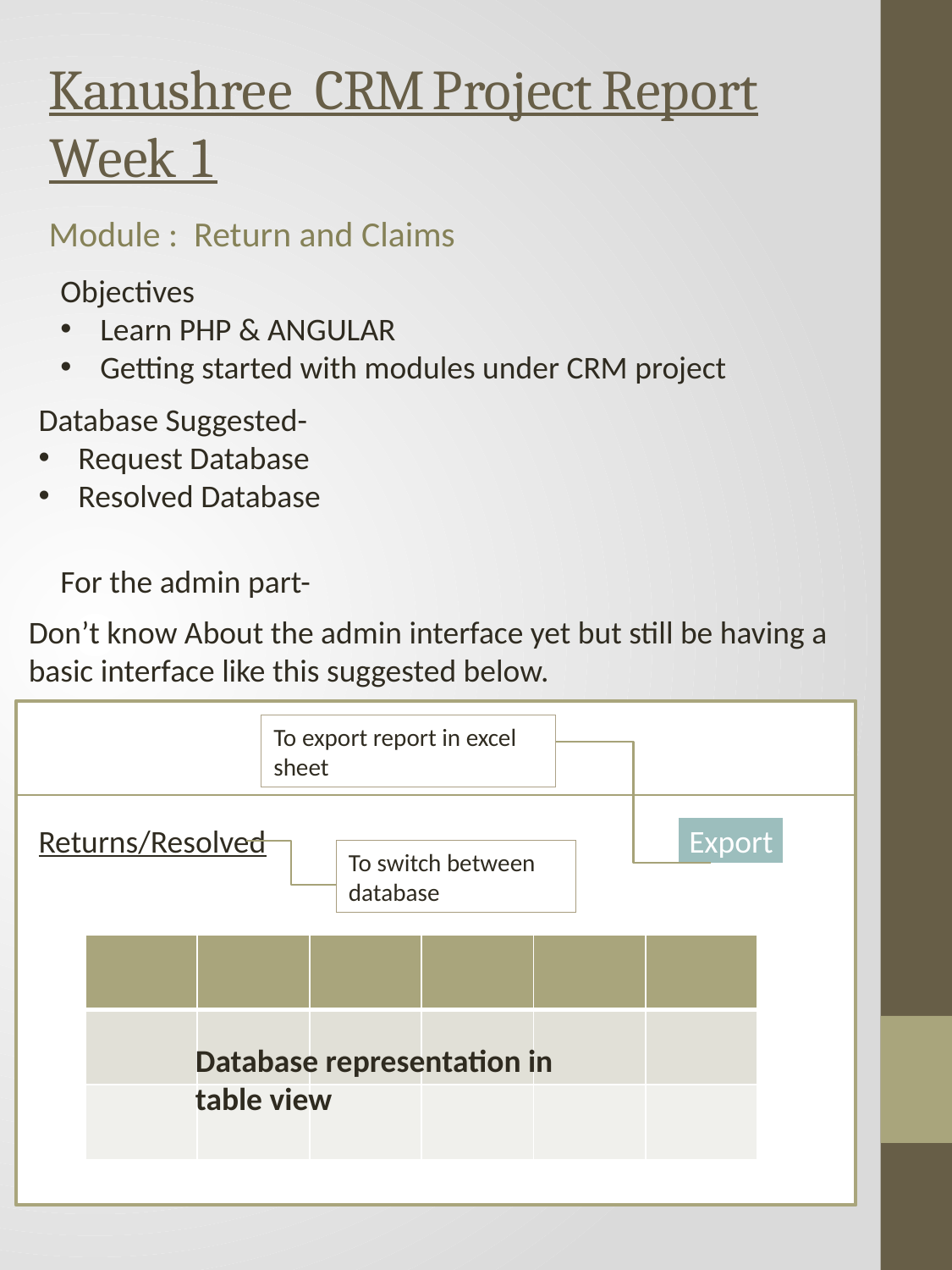

# Kanushree  CRM Project Report Week 1
Module :  Return and Claims
Objectives
Learn PHP & ANGULAR
Getting started with modules under CRM project
Database Suggested-
Request Database
Resolved Database
For the admin part-
Don’t know About the admin interface yet but still be having a basic interface like this suggested below.

To export report in excel sheet
Returns/Resolved
Export
To switch between database
|  |  |  |  |  |  |
| --- | --- | --- | --- | --- | --- |
|  |  |  |  |  |  |
|  |  |  |  |  |  |
Database representation in table view